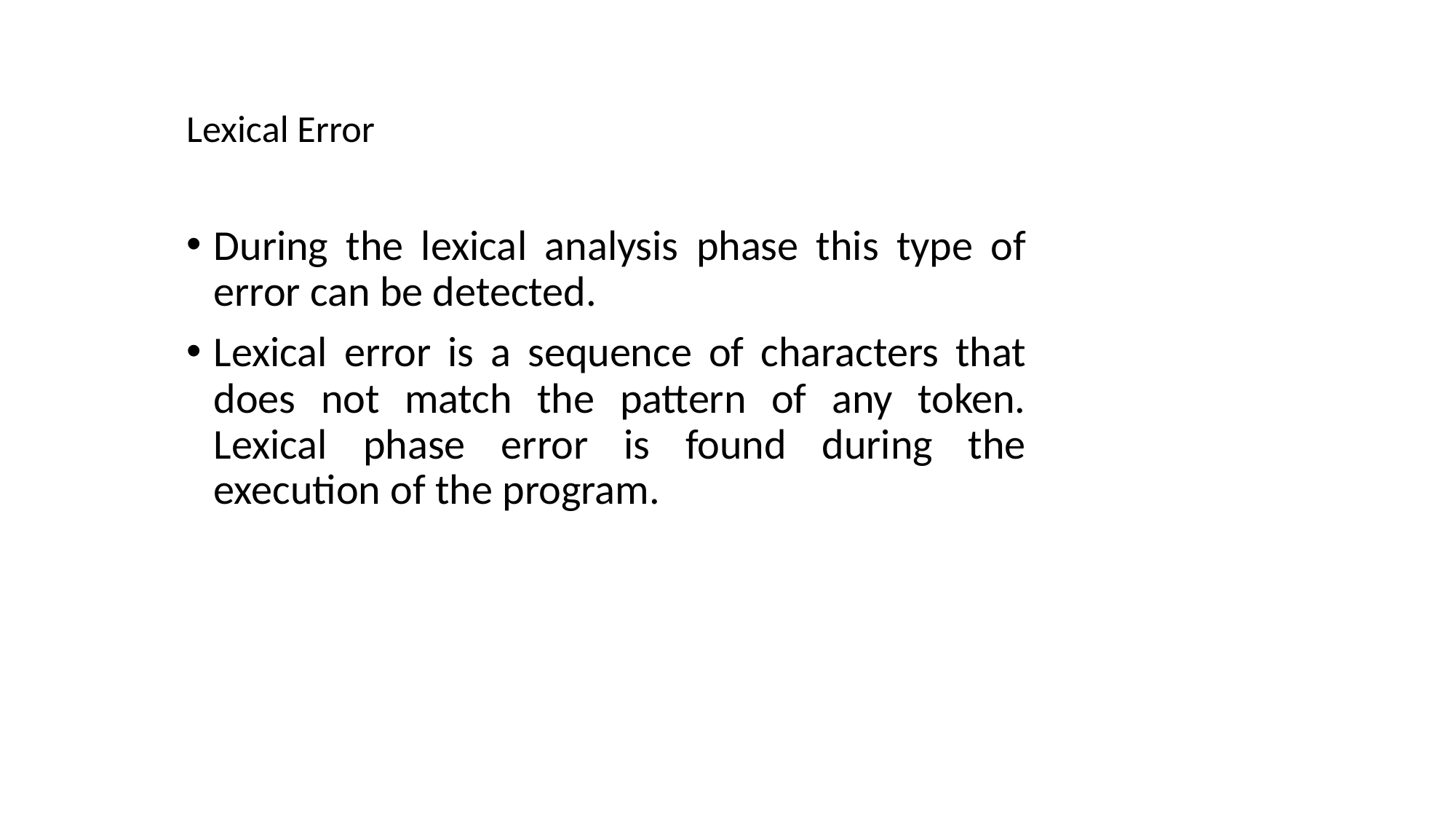

# Lexical Error
During the lexical analysis phase this type of error can be detected.
Lexical error is a sequence of characters that does not match the pattern of any token. Lexical phase error is found during the execution of the program.